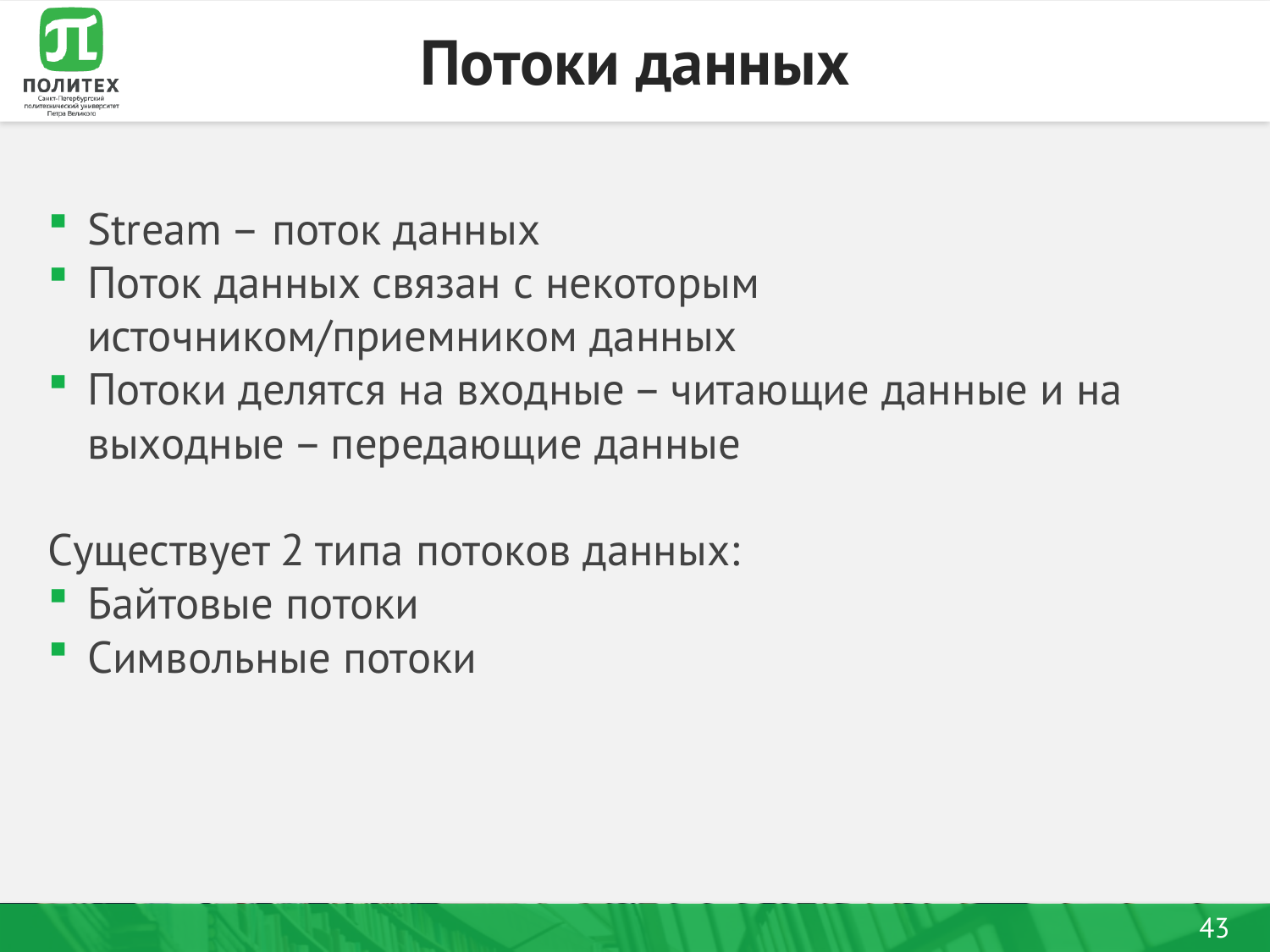

# Потоки данных
Stream – поток данных
Поток данных связан с некоторым источником/приемником данных
Потоки делятся на входные – читающие данные и на выходные – передающие данные

Существует 2 типа потоков данных:
Байтовые потоки
Символьные потоки